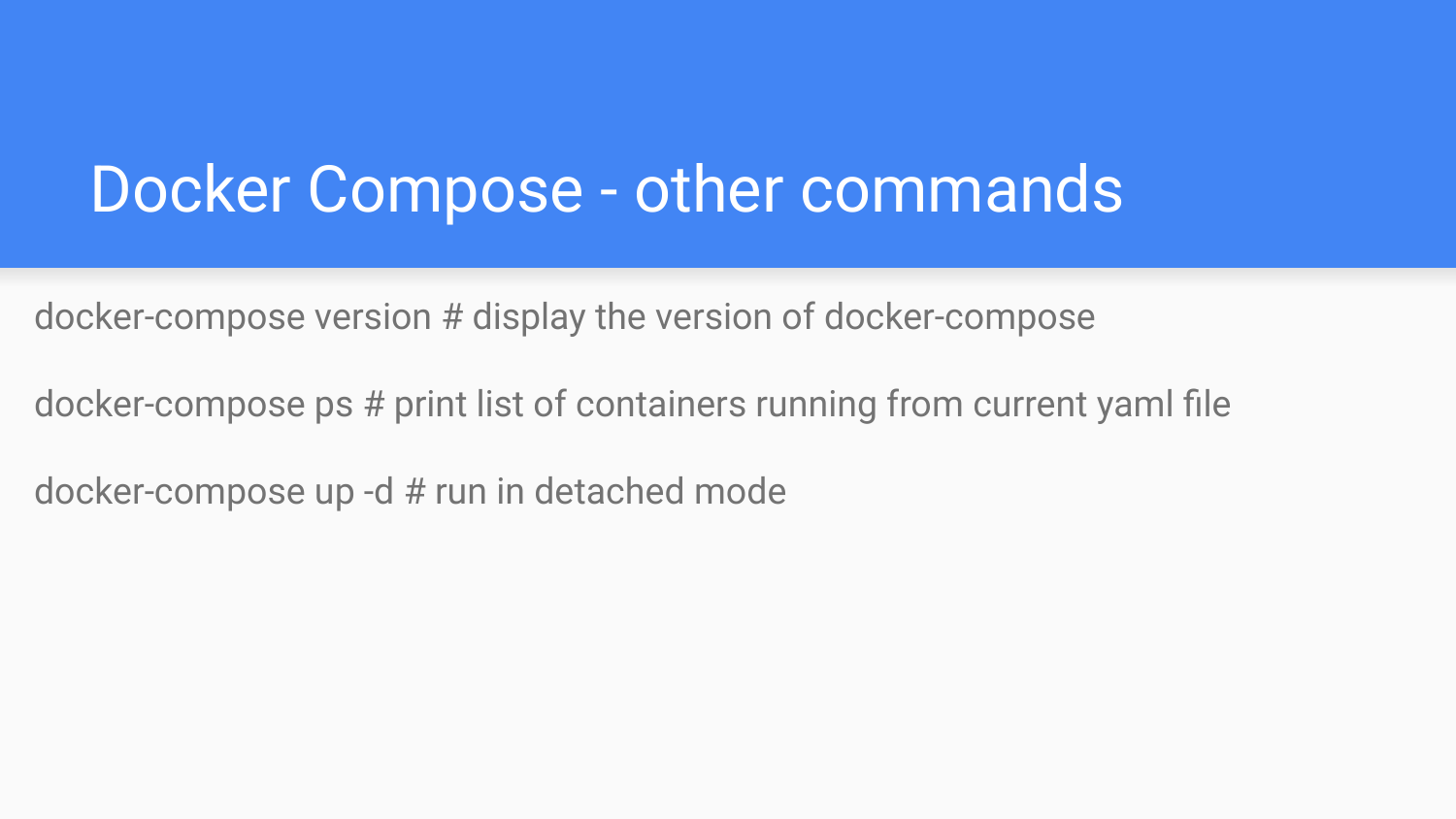

# Docker Compose - other commands
docker-compose version # display the version of docker-compose

docker-compose ps # print list of containers running from current yaml file

docker-compose up -d # run in detached mode